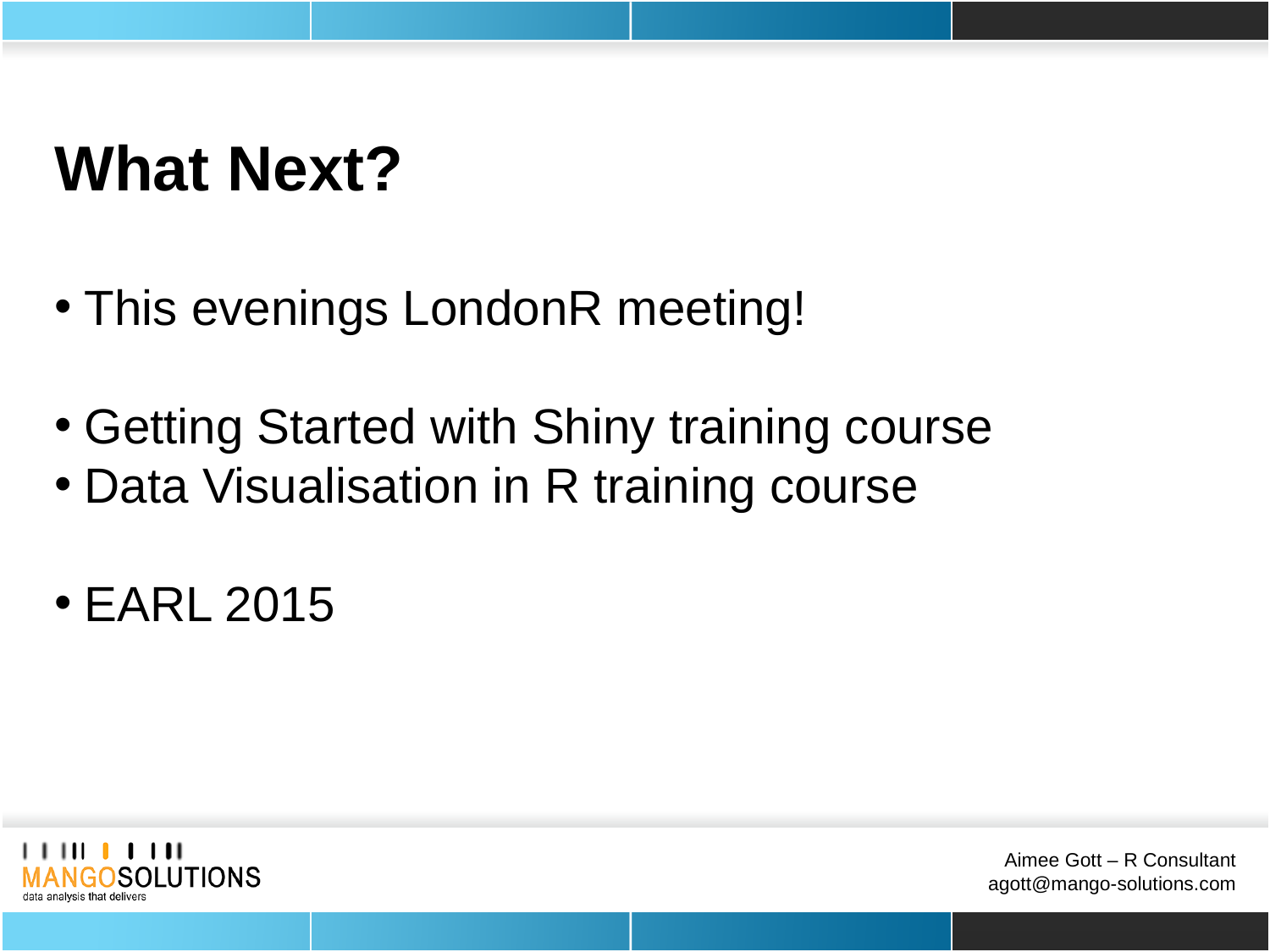

What Next?
This evenings LondonR meeting!

Getting Started with Shiny training course
Data Visualisation in R training course

EARL 2015